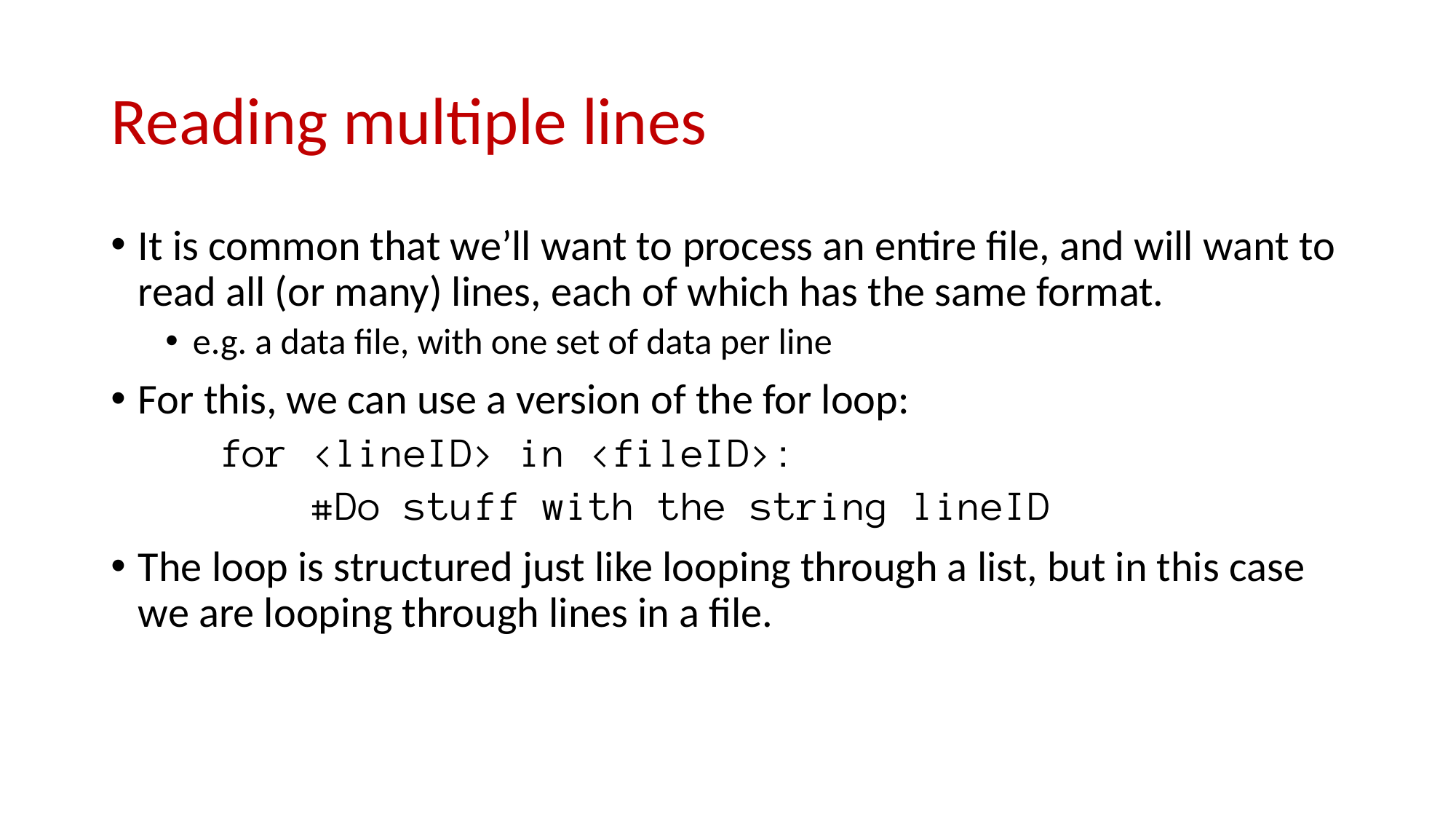

# Reading multiple lines
It is common that we’ll want to process an entire file, and will want to read all (or many) lines, each of which has the same format.
e.g. a data file, with one set of data per line
For this, we can use a version of the for loop:
for <lineID> in <fileID>:
    #Do stuff with the string lineID
The loop is structured just like looping through a list, but in this case we are looping through lines in a file.